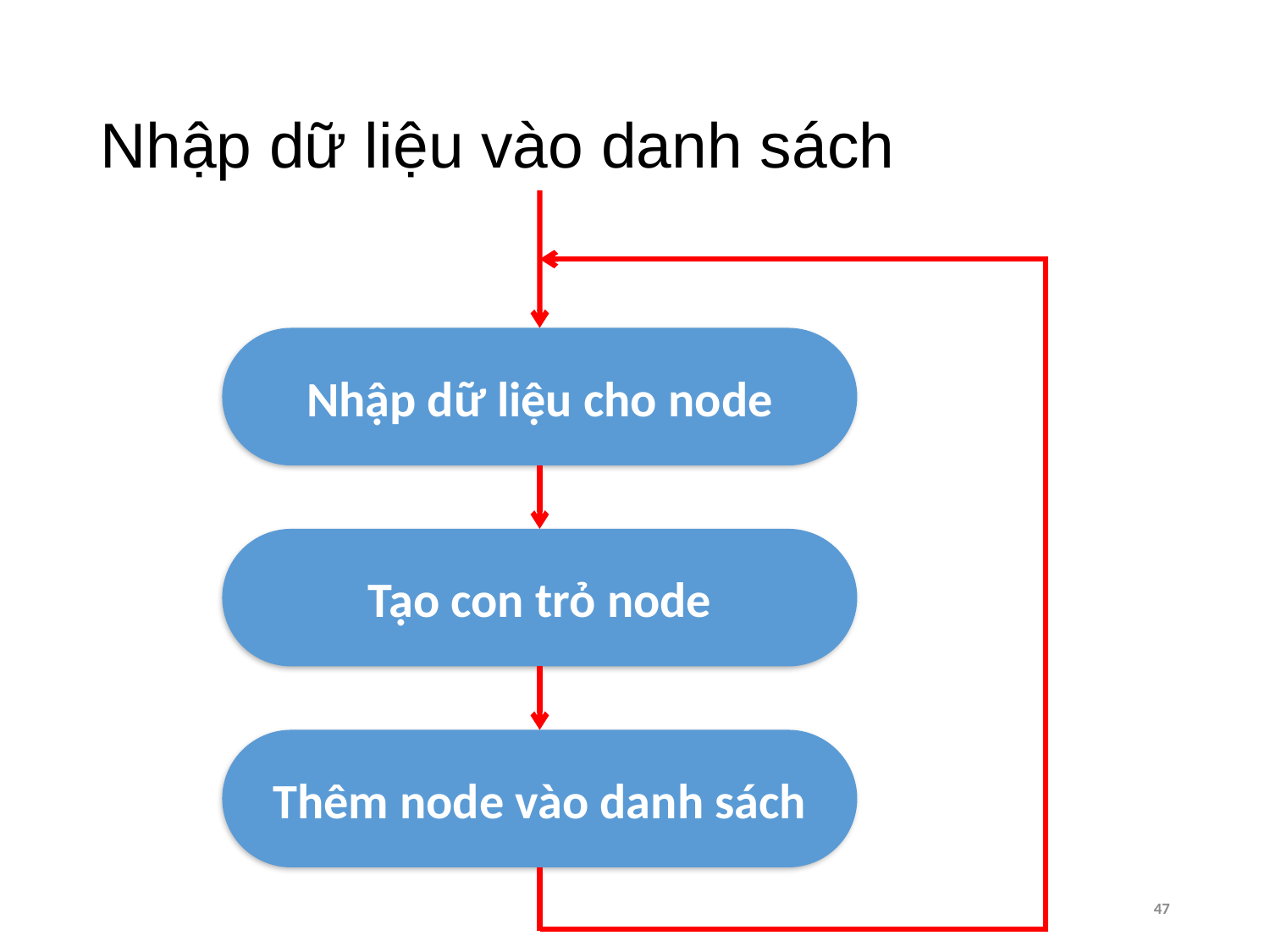

# Nhập dữ liệu vào danh sách
Nhập dữ liệu cho node
Tạo con trỏ node
Thêm node vào danh sách
47